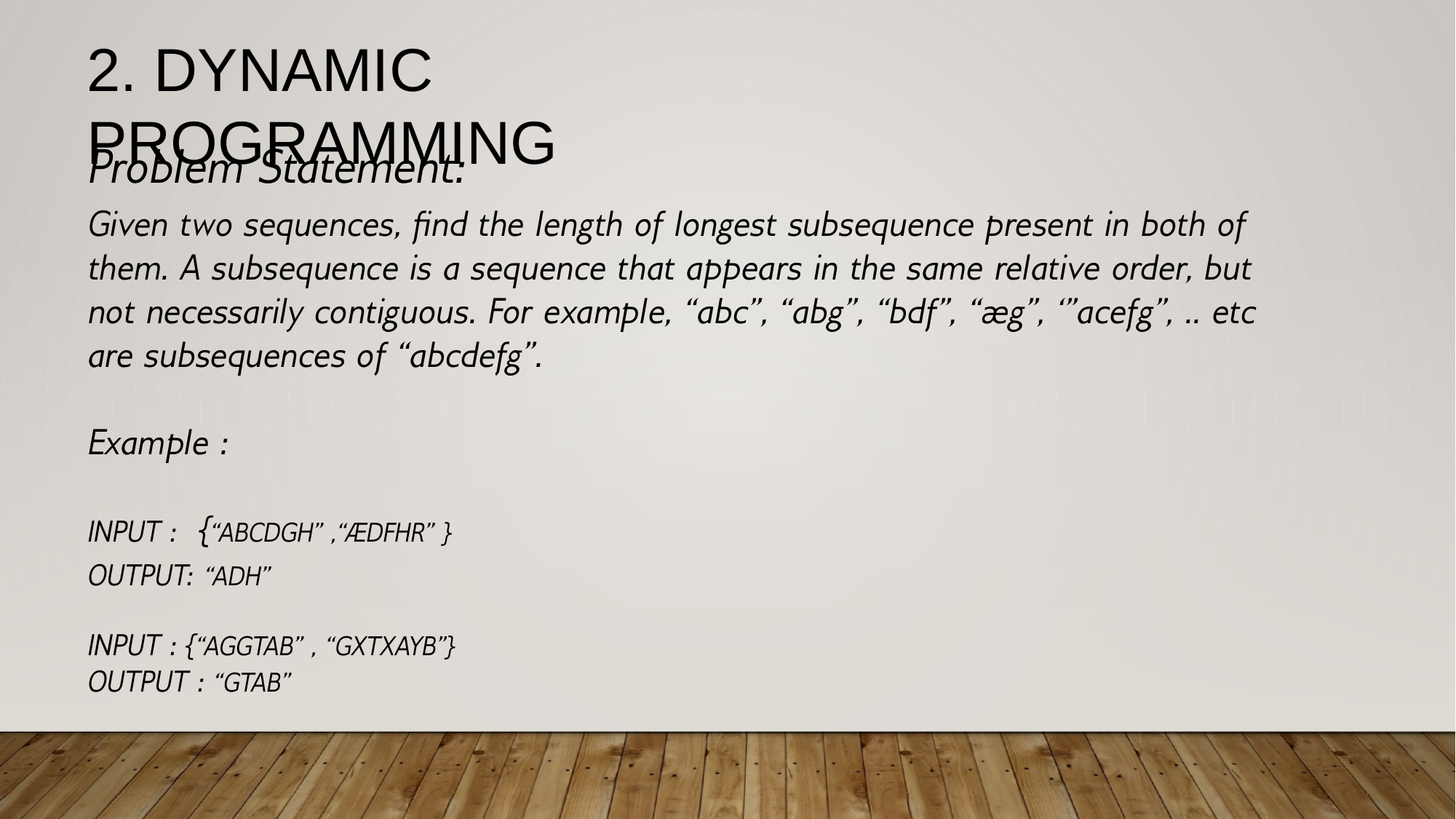

2. DYNAMIC PROGRAMMING
Problem Statement:

Given two sequences, find the length of longest subsequence present in both of them. A subsequence is a sequence that appears in the same relative order, but not necessarily contiguous. For example, “abc”, “abg”, “bdf”, “aeg”, ‘”acefg”, .. etc are subsequences of “abcdefg”.

Example :

INPUT :  {“ABCDGH” ,“AEDFHR” }
OUTPUT: “ADH”

INPUT : {“AGGTAB” , “GXTXAYB”}
OUTPUT : “GTAB”